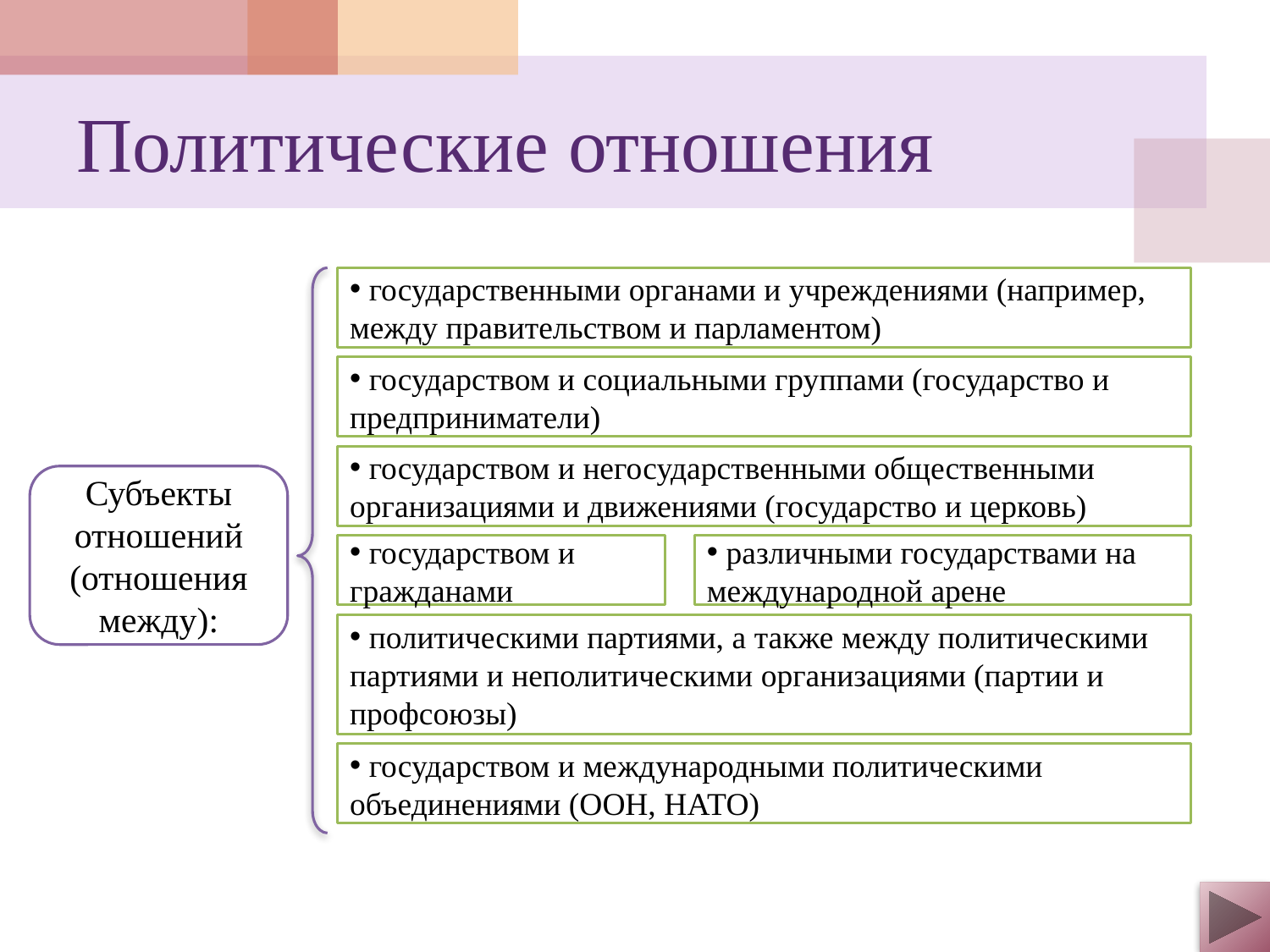

# Политические отношения

 государственными органами и учреждениями (например, между правительством и парламентом)
 государством и социальными группами (государство и предприниматели)
 государством и негосударственными общественными организациями и движениями (государство и церковь)
Субъекты отношений
(отношения между):
 государством и гражданами
 различными государствами на международной арене
 политическими партиями, а также между политическими партиями и неполитическими организациями (партии и профсоюзы)
 государством и международными политическими объединениями (ООН, НАТО)